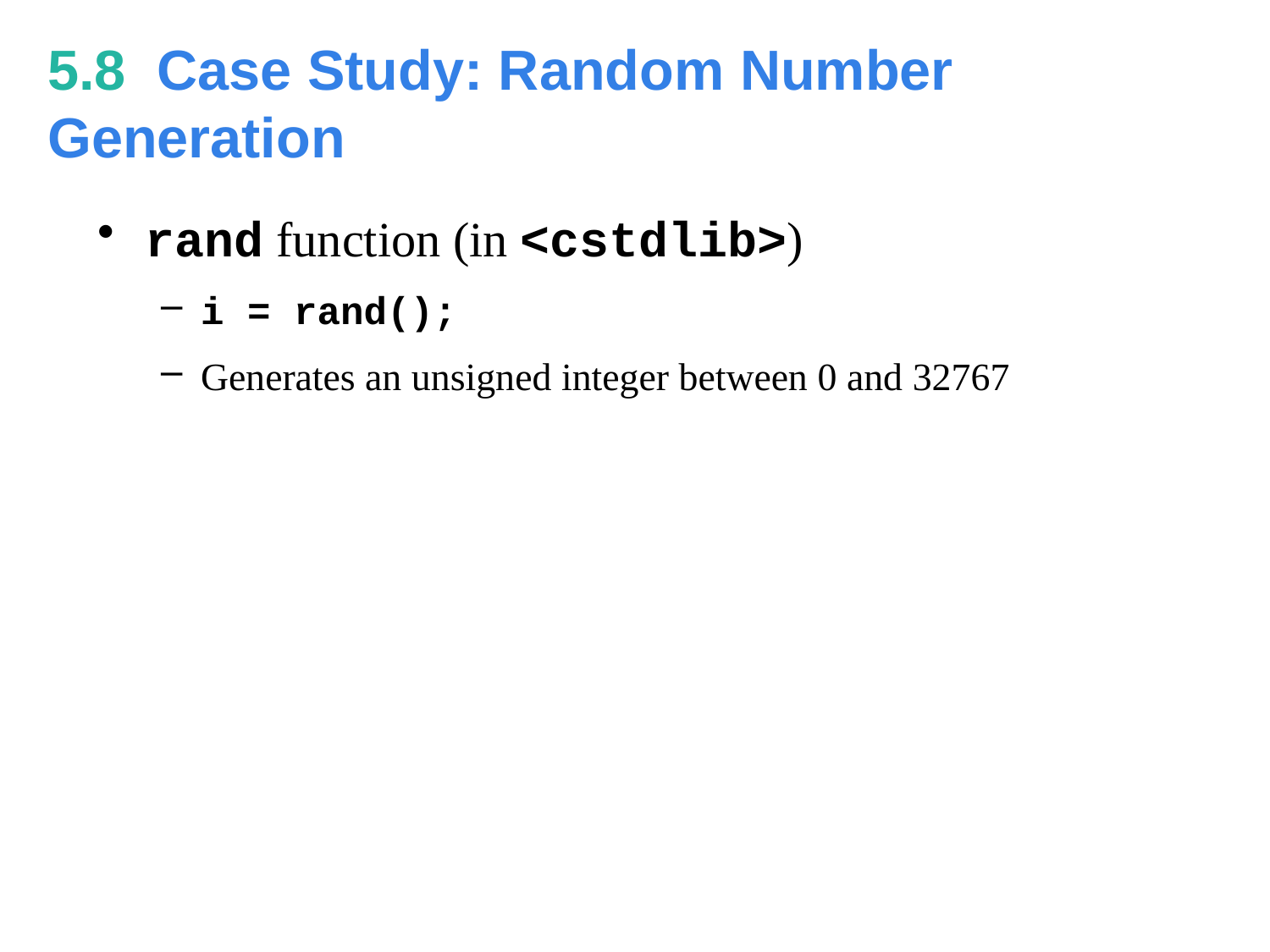

# 5.8  Case Study: Random Number Generation
rand function (in <cstdlib>)
i = rand();
Generates an unsigned integer between 0 and 32767